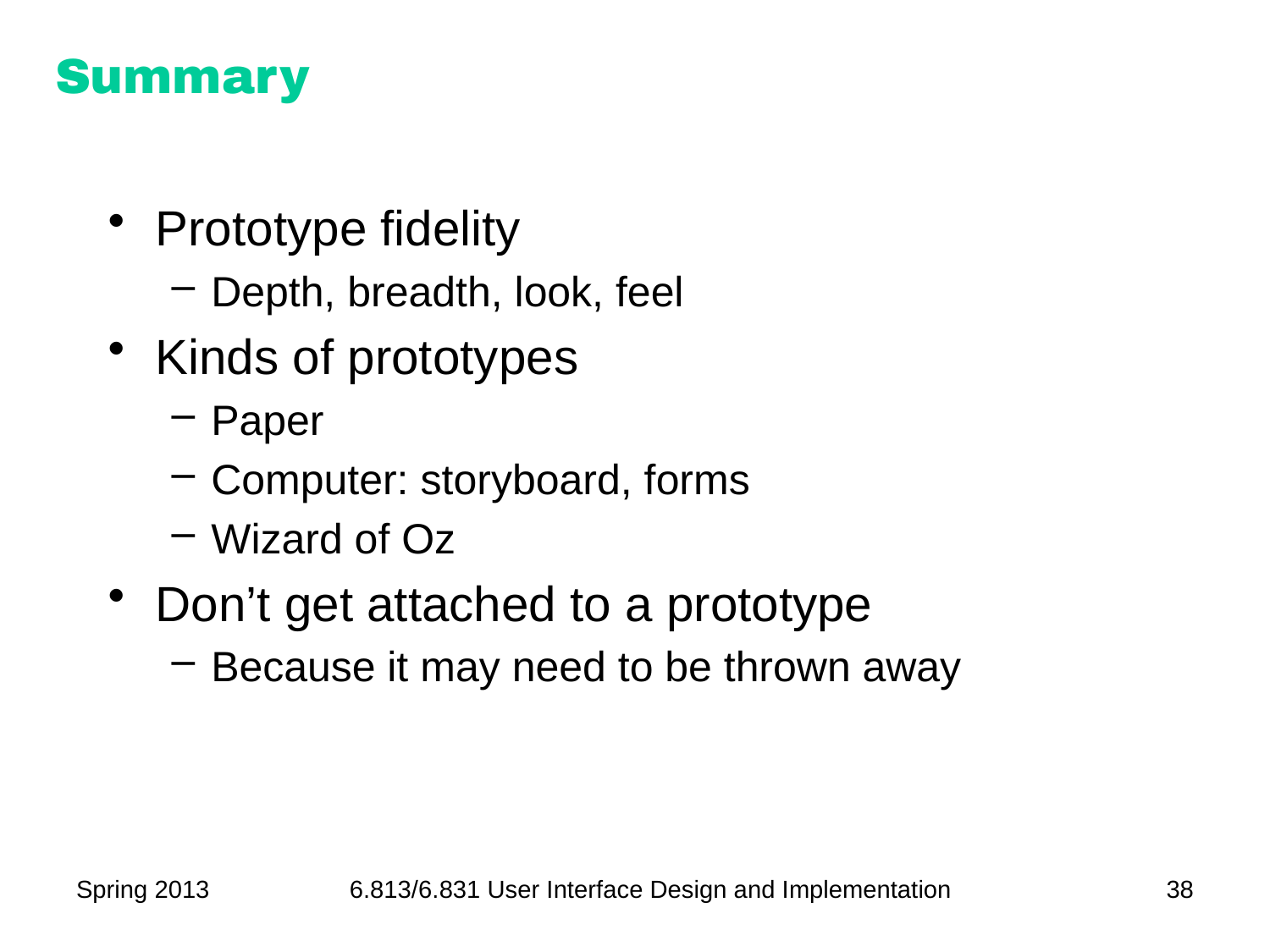

# Summary
Prototype fidelity
Depth, breadth, look, feel
Kinds of prototypes
Paper
Computer: storyboard, forms
Wizard of Oz
Don’t get attached to a prototype
Because it may need to be thrown away

Spring 2013
6.813/6.831 User Interface Design and Implementation
38